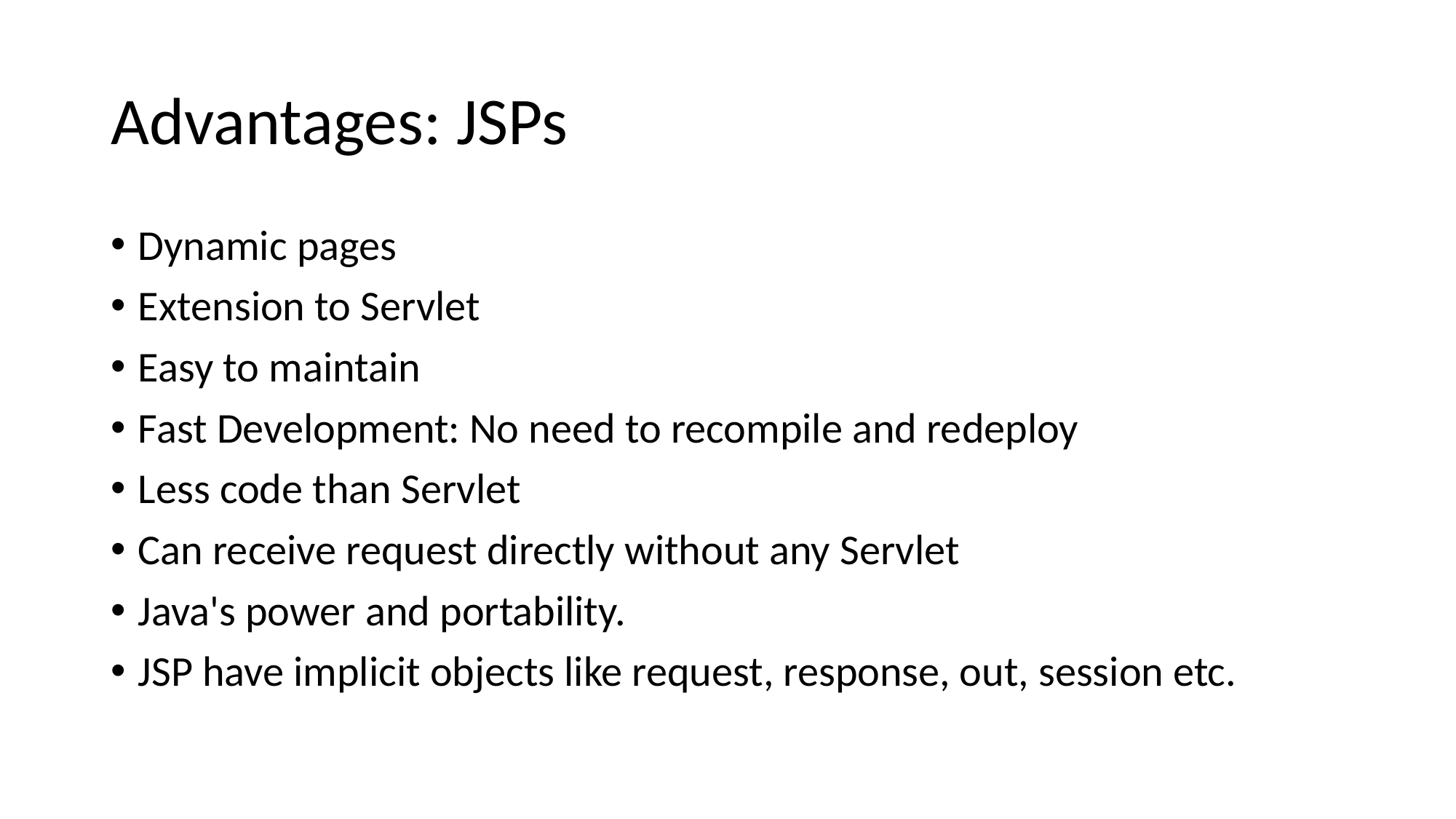

# Advantages: JSPs
Dynamic pages
Extension to Servlet
Easy to maintain
Fast Development: No need to recompile and redeploy
Less code than Servlet
Can receive request directly without any Servlet
Java's power and portability.
JSP have implicit objects like request, response, out, session etc.